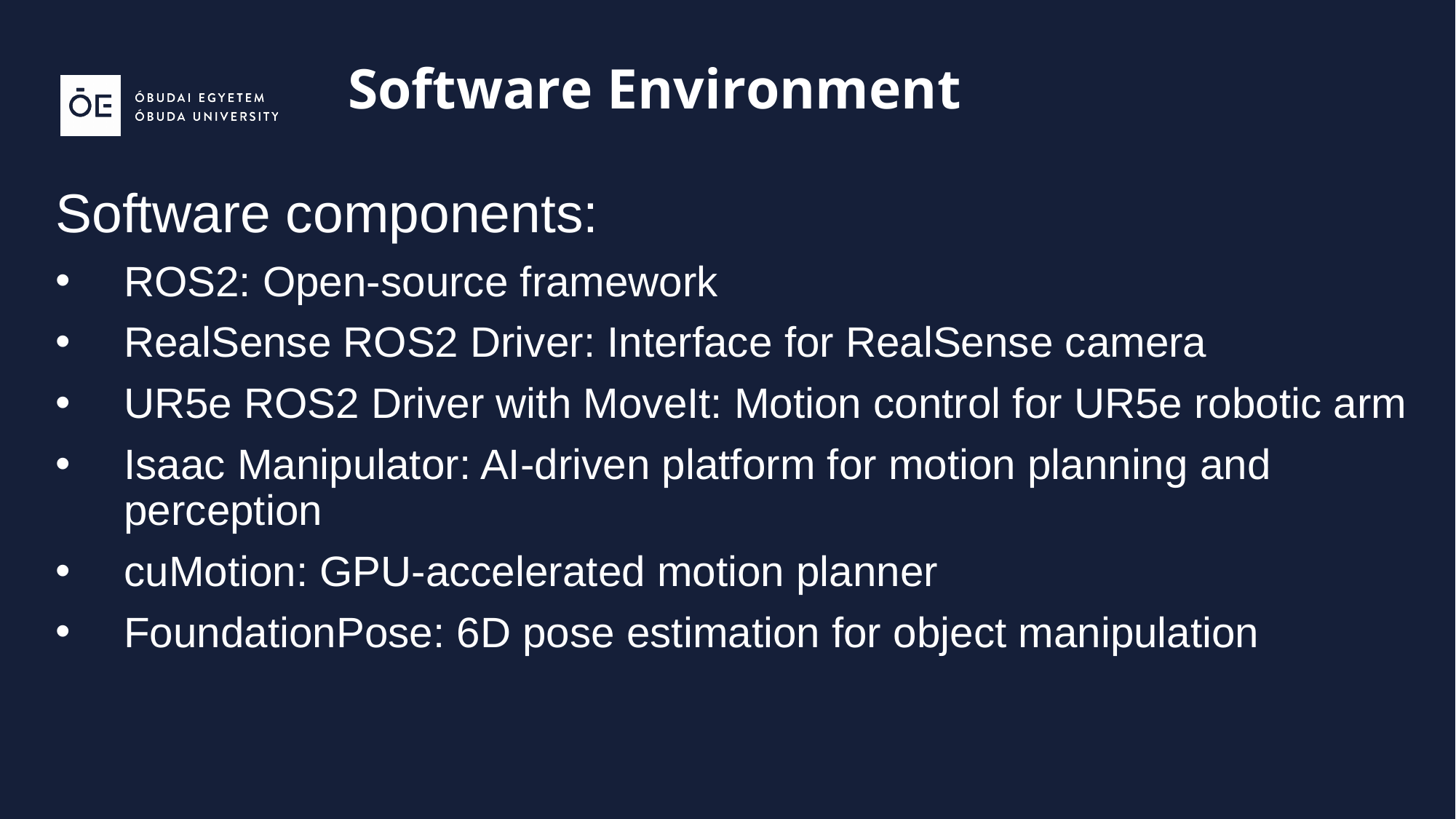

# Software Environment
Software components:
ROS2: Open-source framework
RealSense ROS2 Driver: Interface for RealSense camera
UR5e ROS2 Driver with MoveIt: Motion control for UR5e robotic arm
Isaac Manipulator: AI-driven platform for motion planning and perception
cuMotion: GPU-accelerated motion planner
FoundationPose: 6D pose estimation for object manipulation